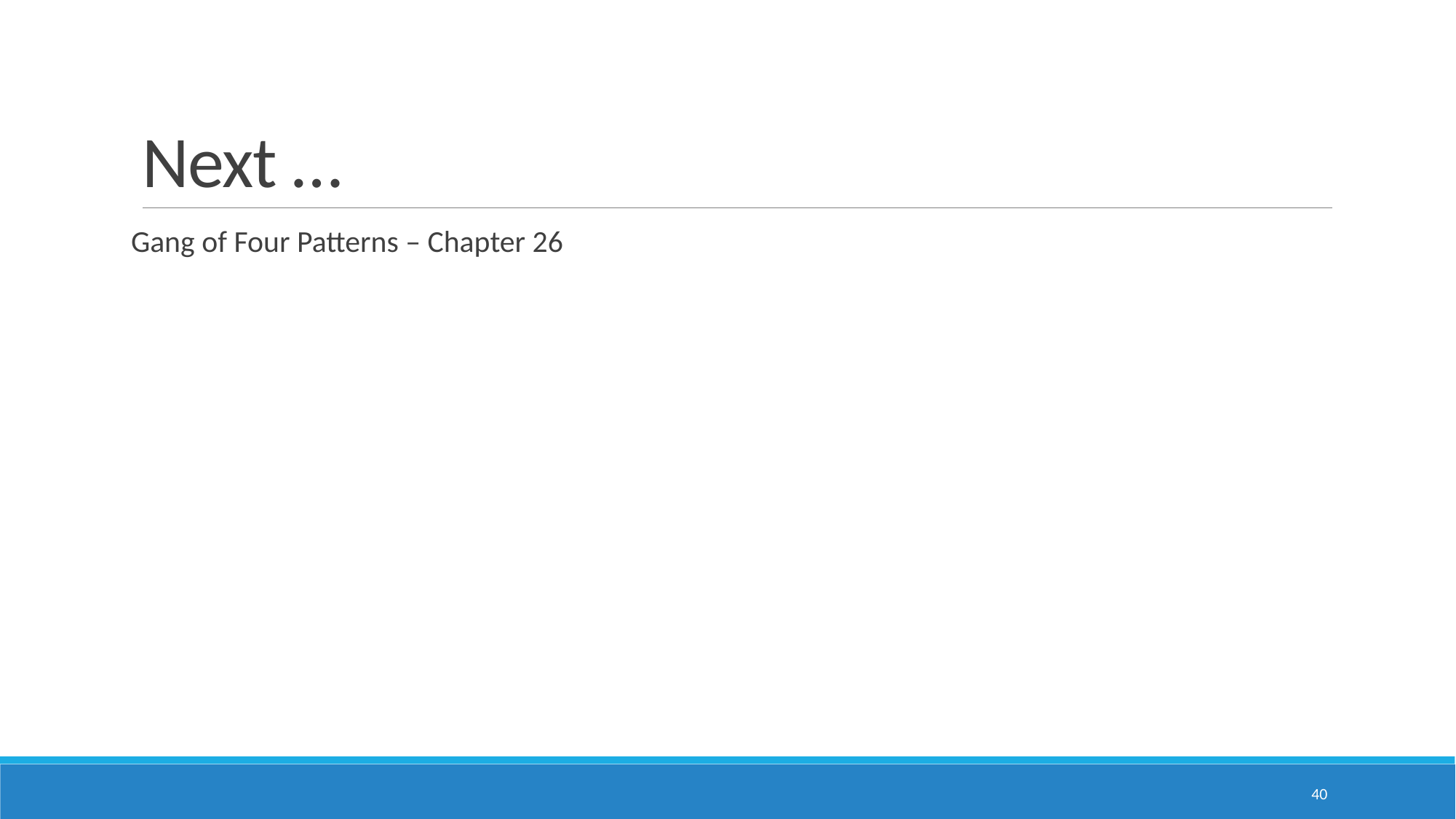

# Next …
Gang of Four Patterns – Chapter 26
40